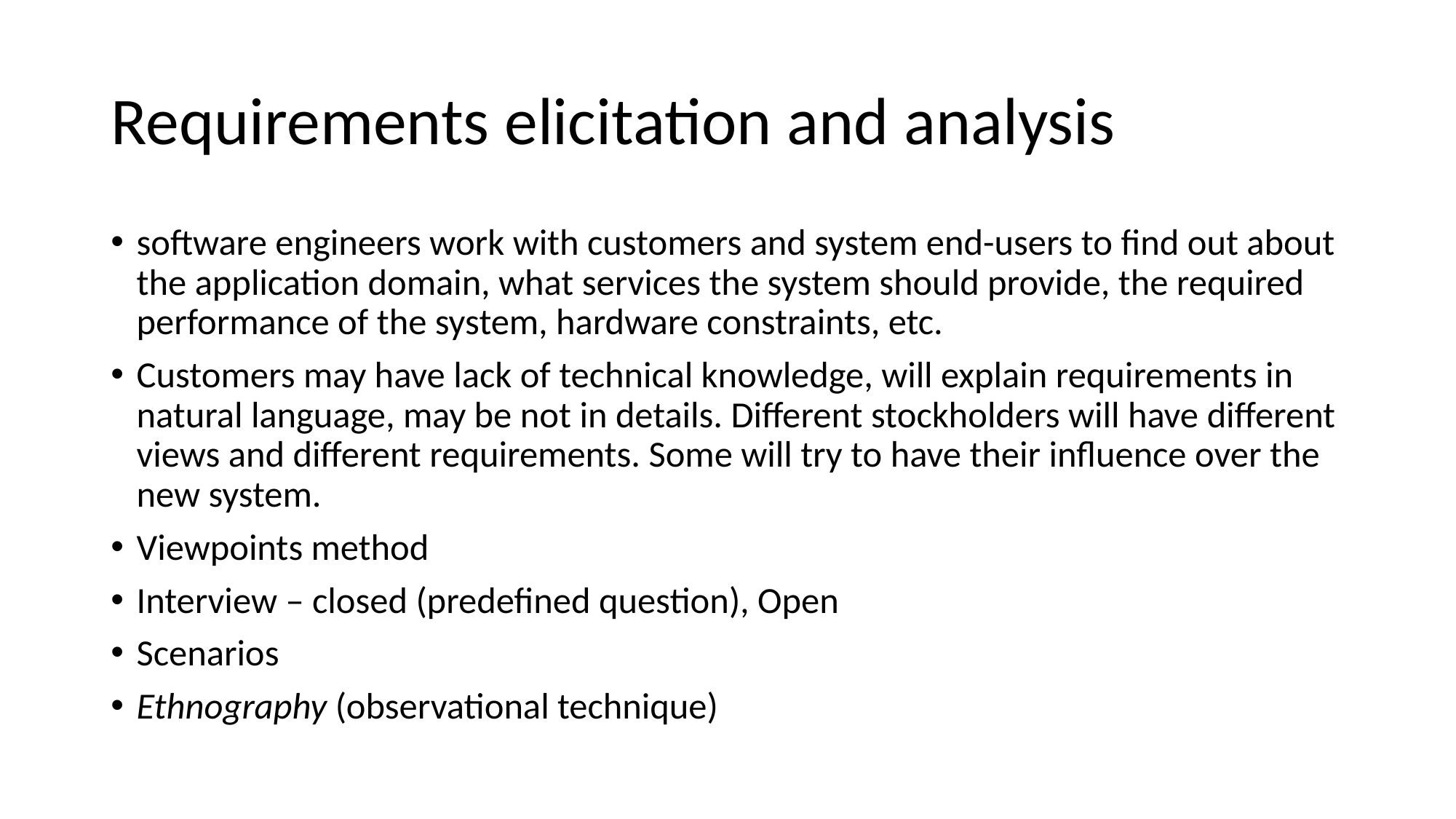

# Requirements elicitation and analysis
software engineers work with customers and system end-users to find out about the application domain, what services the system should provide, the required performance of the system, hardware constraints, etc.
Customers may have lack of technical knowledge, will explain requirements in natural language, may be not in details. Different stockholders will have different views and different requirements. Some will try to have their influence over the new system.
Viewpoints method
Interview – closed (predefined question), Open
Scenarios
Ethnography (observational technique)